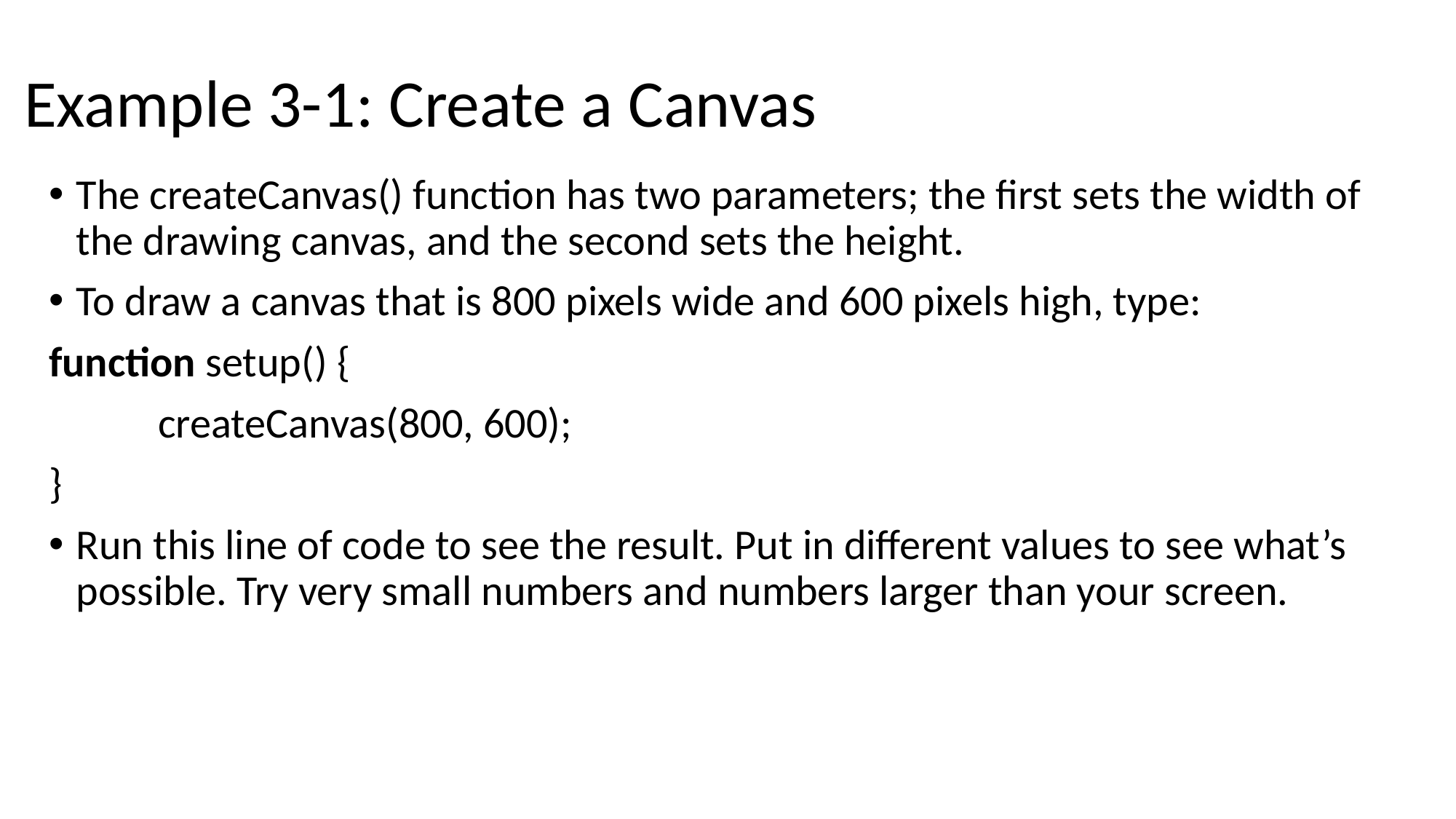

# Example 3-1: Create a Canvas
The createCanvas() function has two parameters; the first sets the width of the drawing canvas, and the second sets the height.
To draw a canvas that is 800 pixels wide and 600 pixels high, type:
function setup() {
	createCanvas(800, 600);
}
Run this line of code to see the result. Put in different values to see what’s possible. Try very small numbers and numbers larger than your screen.